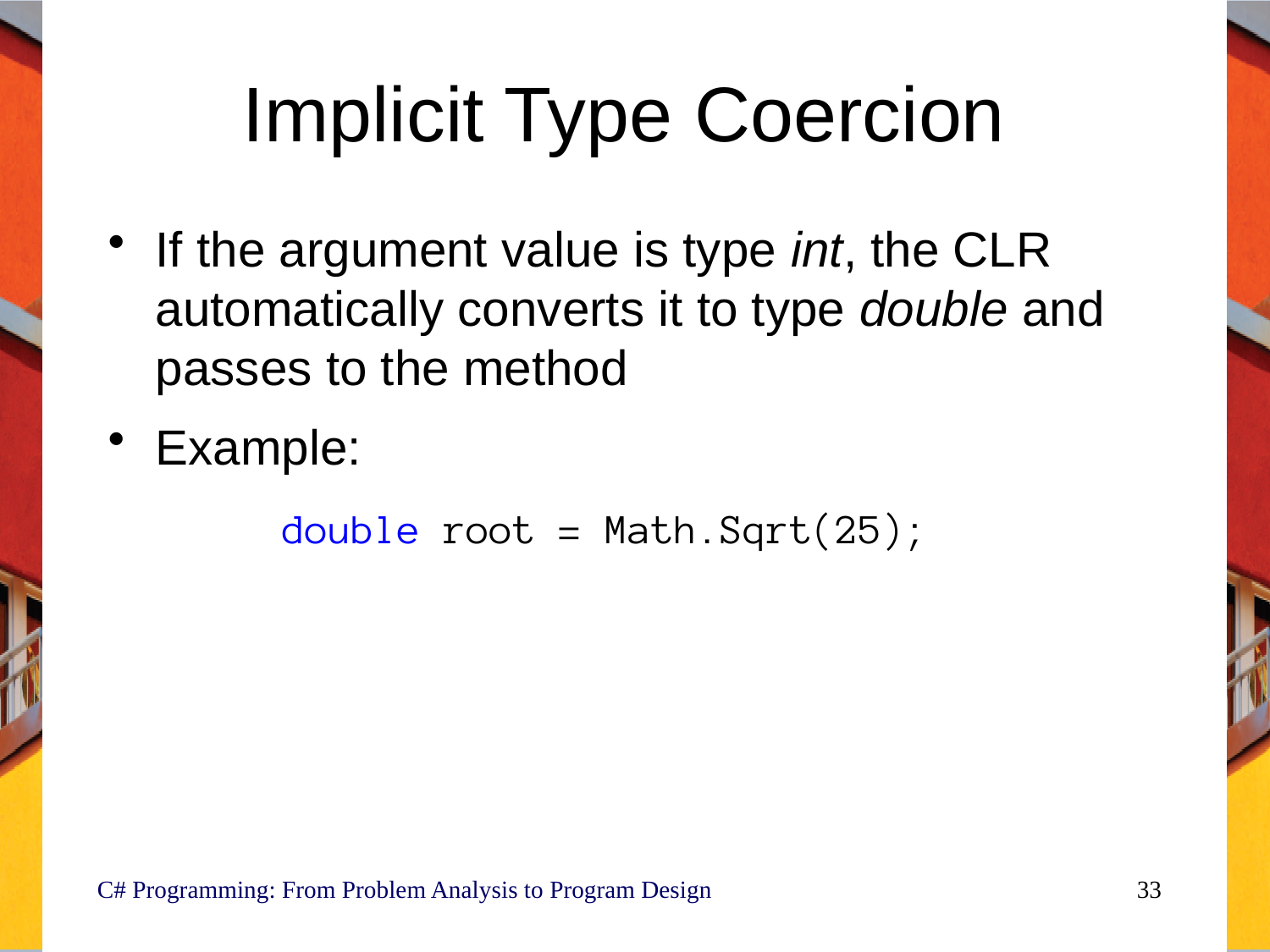

# Implicit Type Coercion
If the argument value is type int, the CLR automatically converts it to type double and passes to the method
Example:
		double root = Math.Sqrt(25);

C# Programming: From Problem Analysis to Program Design

33